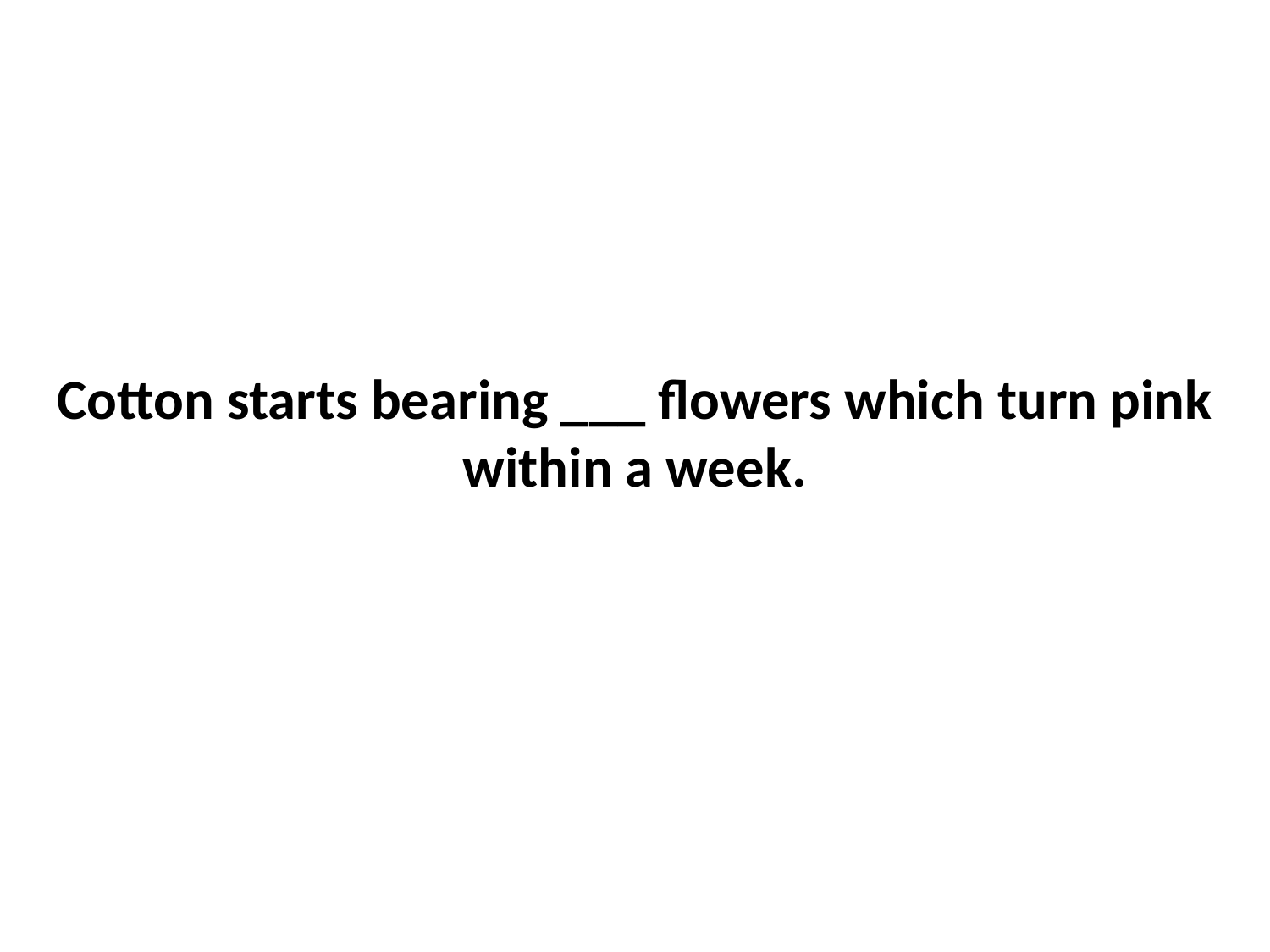

Cotton starts bearing ___ flowers which turn pink within a week.